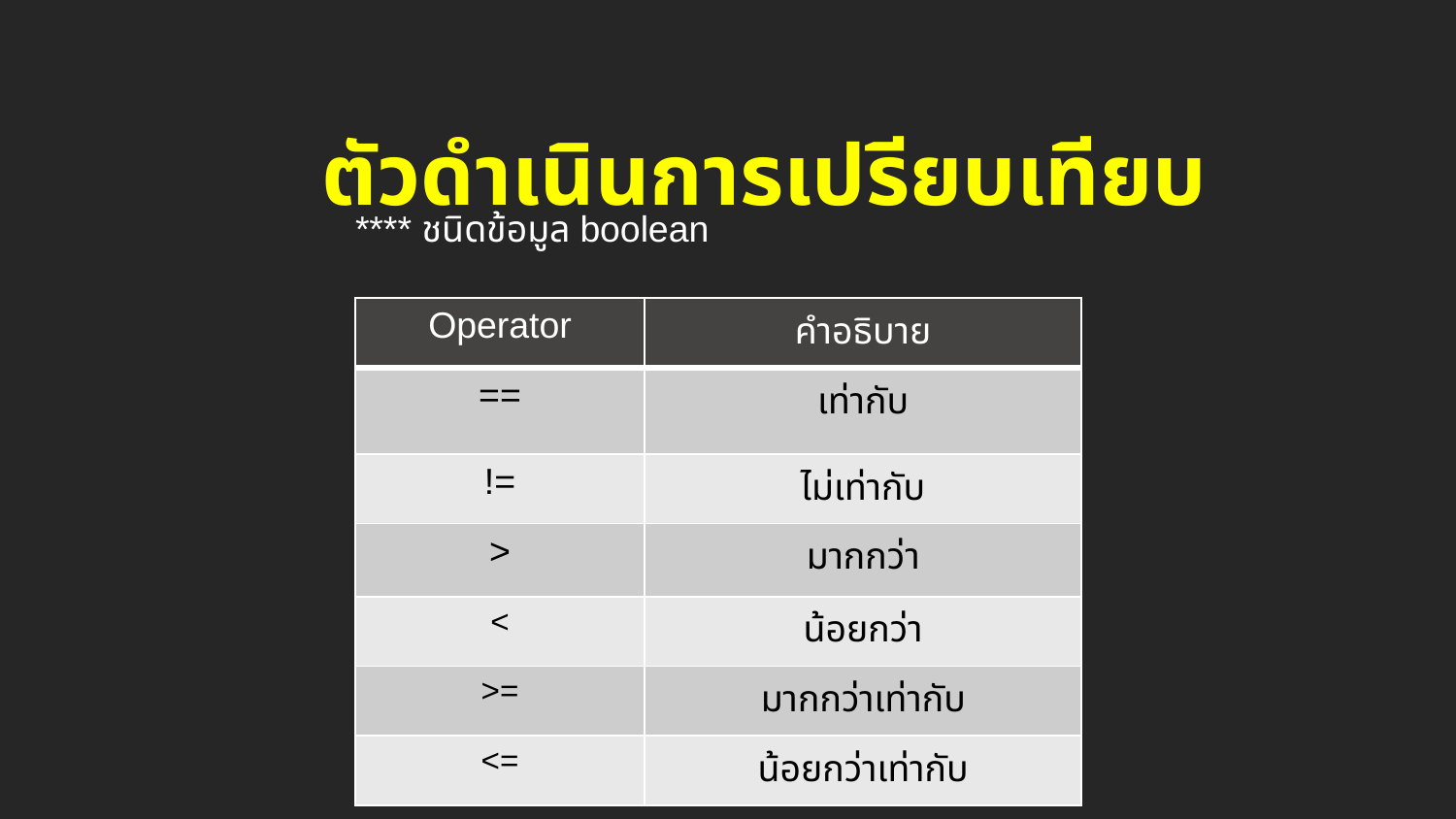

ตัวดำเนินการเปรียบเทียบ
**** ชนิดข้อมูล boolean
| Operator | คำอธิบาย |
| --- | --- |
| == | เท่ากับ |
| != | ไม่เท่ากับ |
| > | มากกว่า |
| < | น้อยกว่า |
| >= | มากกว่าเท่ากับ |
| <= | น้อยกว่าเท่ากับ |